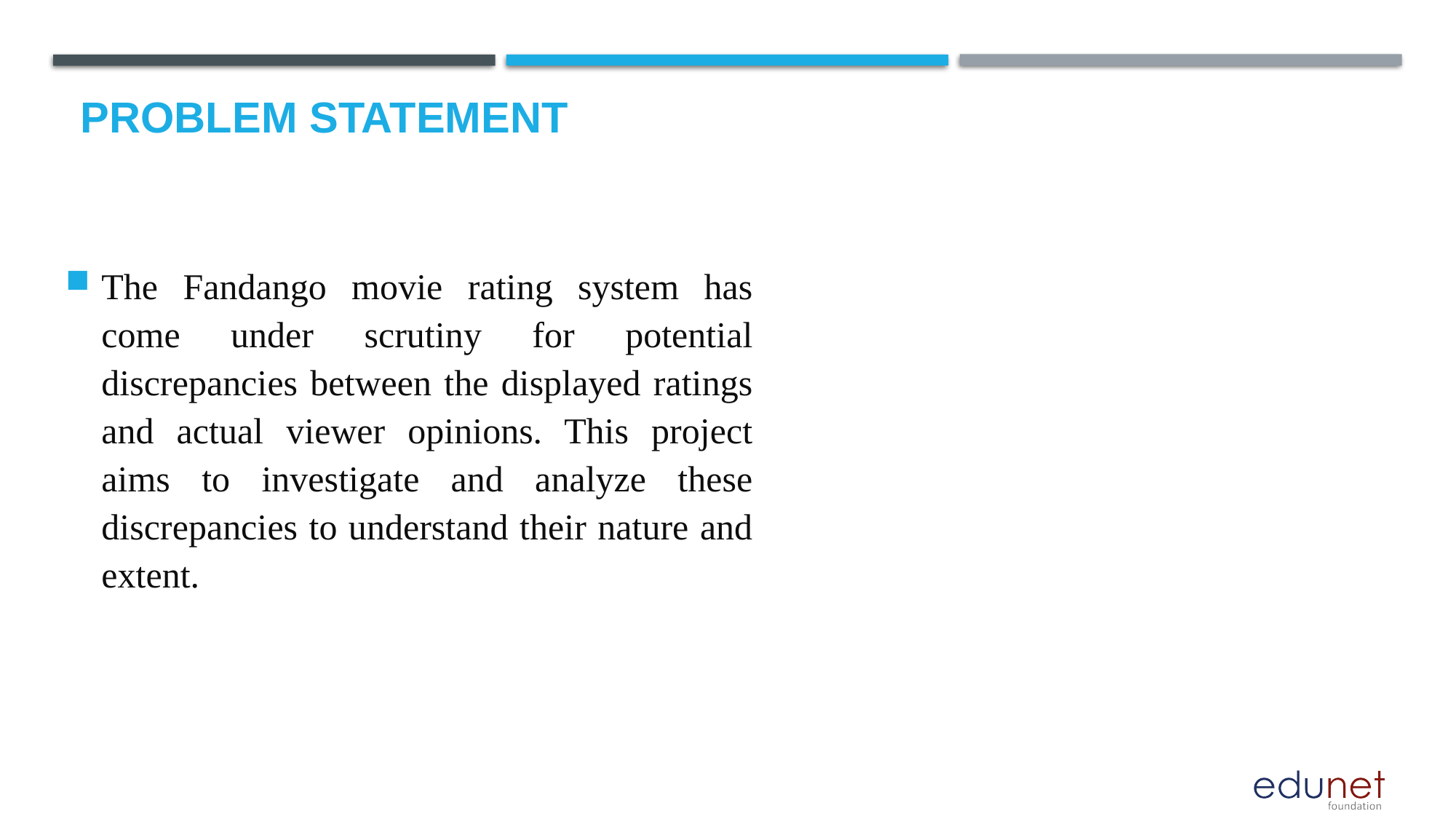

# Problem Statement
The Fandango movie rating system has come under scrutiny for potential discrepancies between the displayed ratings and actual viewer opinions. This project aims to investigate and analyze these discrepancies to understand their nature and extent.